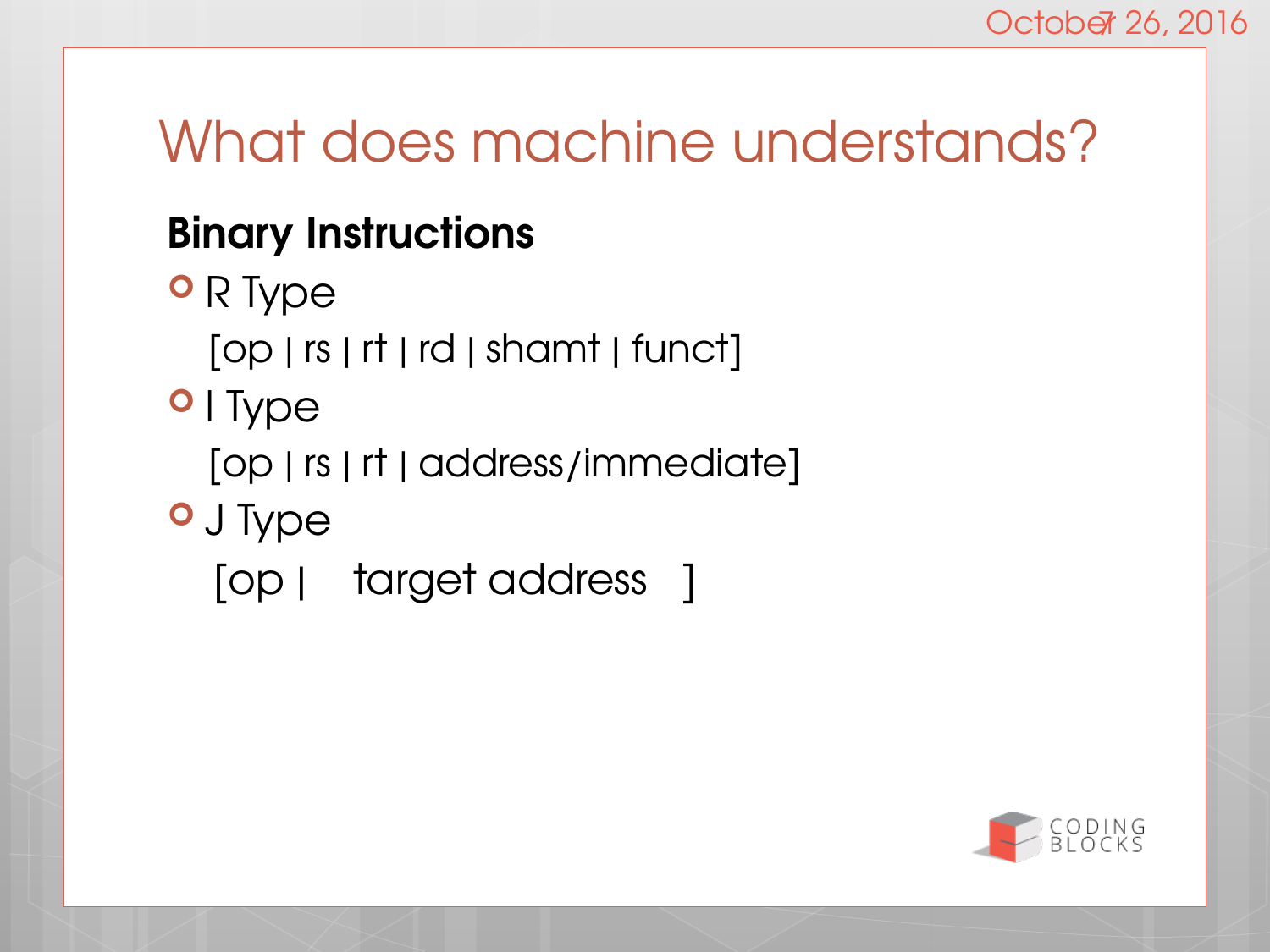

October 26, 2016
7
# What does machine understands?
Binary Instructions
R Type
[op | rs | rt | rd | shamt | funct]
I Type
[op | rs | rt | address/immediate]
J Type
    [op |    target address   ]